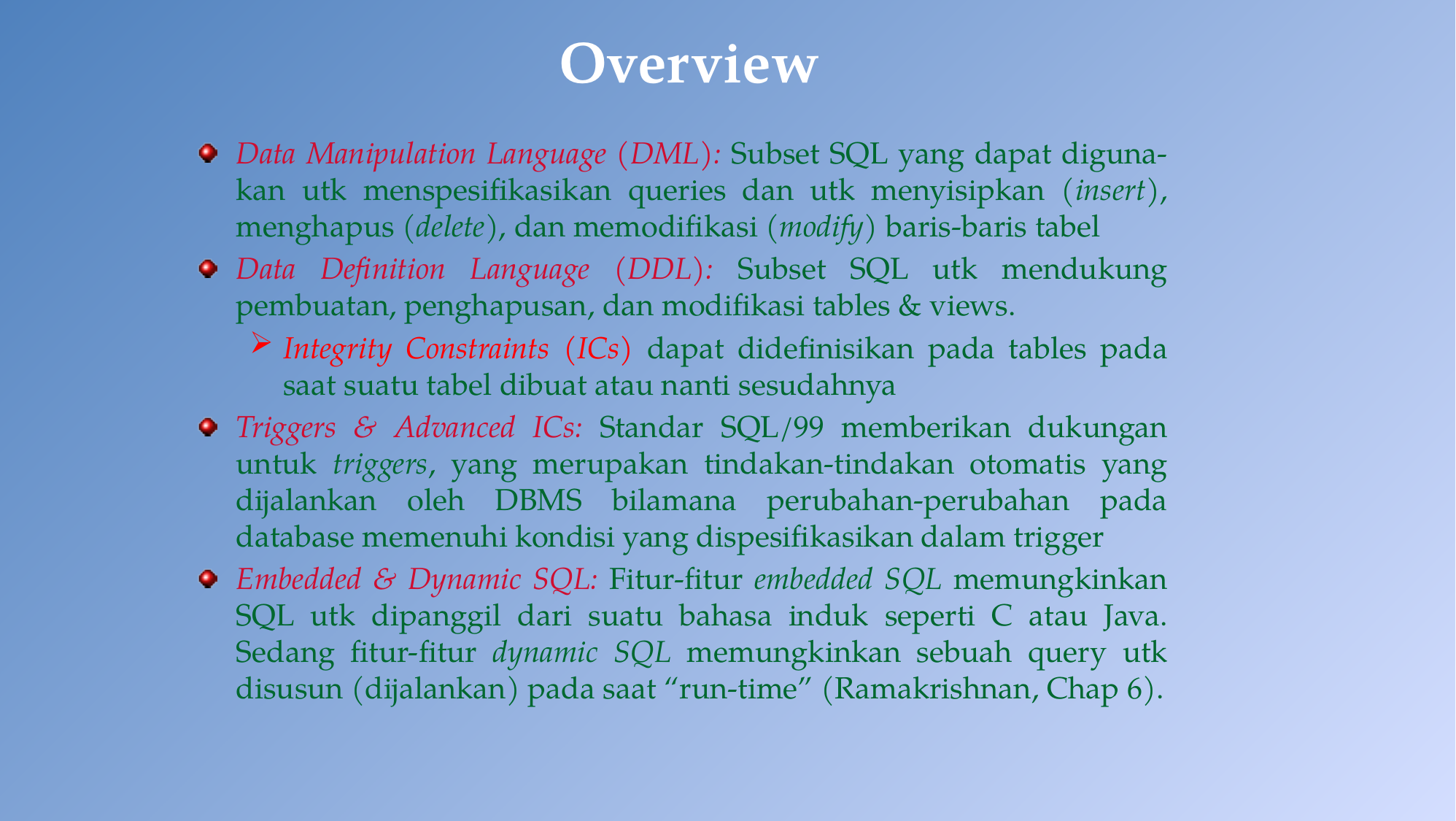

# Overview
Data Manipulation Language (DML): Subset SQL yang dapat diguna-kan utk menspesifikasikan queries dan utk menyisipkan (insert), menghapus (delete), dan memodifikasi (modify) baris-baris tabel
Data Definition Language (DDL): Subset SQL utk mendukung pembuatan, penghapusan, dan modifikasi tables & views.
Integrity Constraints (ICs) dapat didefinisikan pada tables pada saat suatu tabel dibuat atau nanti sesudahnya
Triggers & Advanced ICs: Standar SQL/99 memberikan dukungan untuk triggers, yang merupakan tindakan-tindakan otomatis yang dijalankan oleh DBMS bilamana perubahan-perubahan pada database memenuhi kondisi yang dispesifikasikan dalam trigger
Embedded & Dynamic SQL: Fitur-fitur embedded SQL memungkinkan SQL utk dipanggil dari suatu bahasa induk seperti C atau Java. Sedang fitur-fitur dynamic SQL memungkinkan sebuah query utk disusun (dijalankan) pada saat “run-time” (Ramakrishnan, Chap 6).